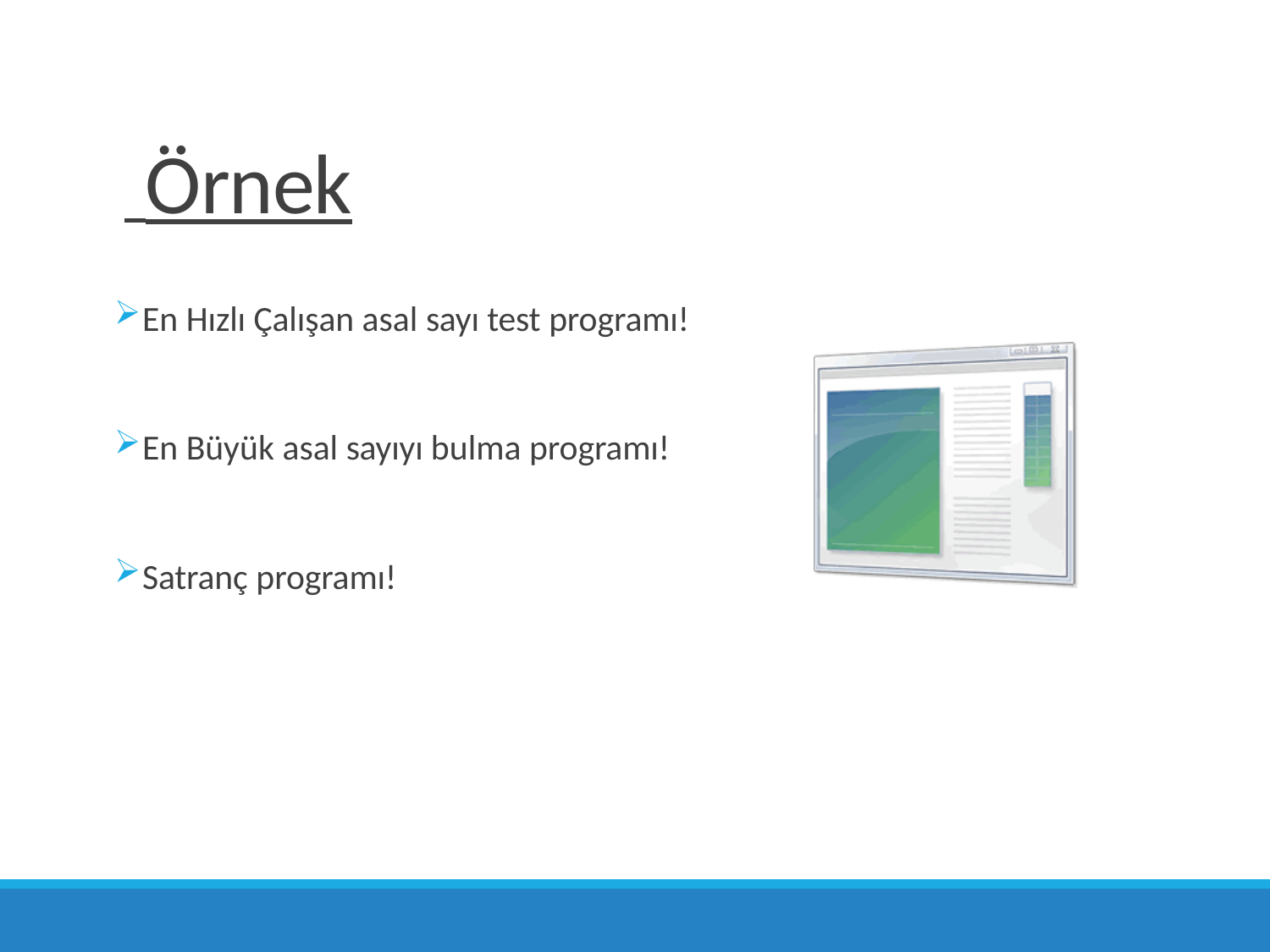

# Örnek
En Hızlı Çalışan asal sayı test programı!

En Büyük asal sayıyı bulma programı!

Satranç programı!